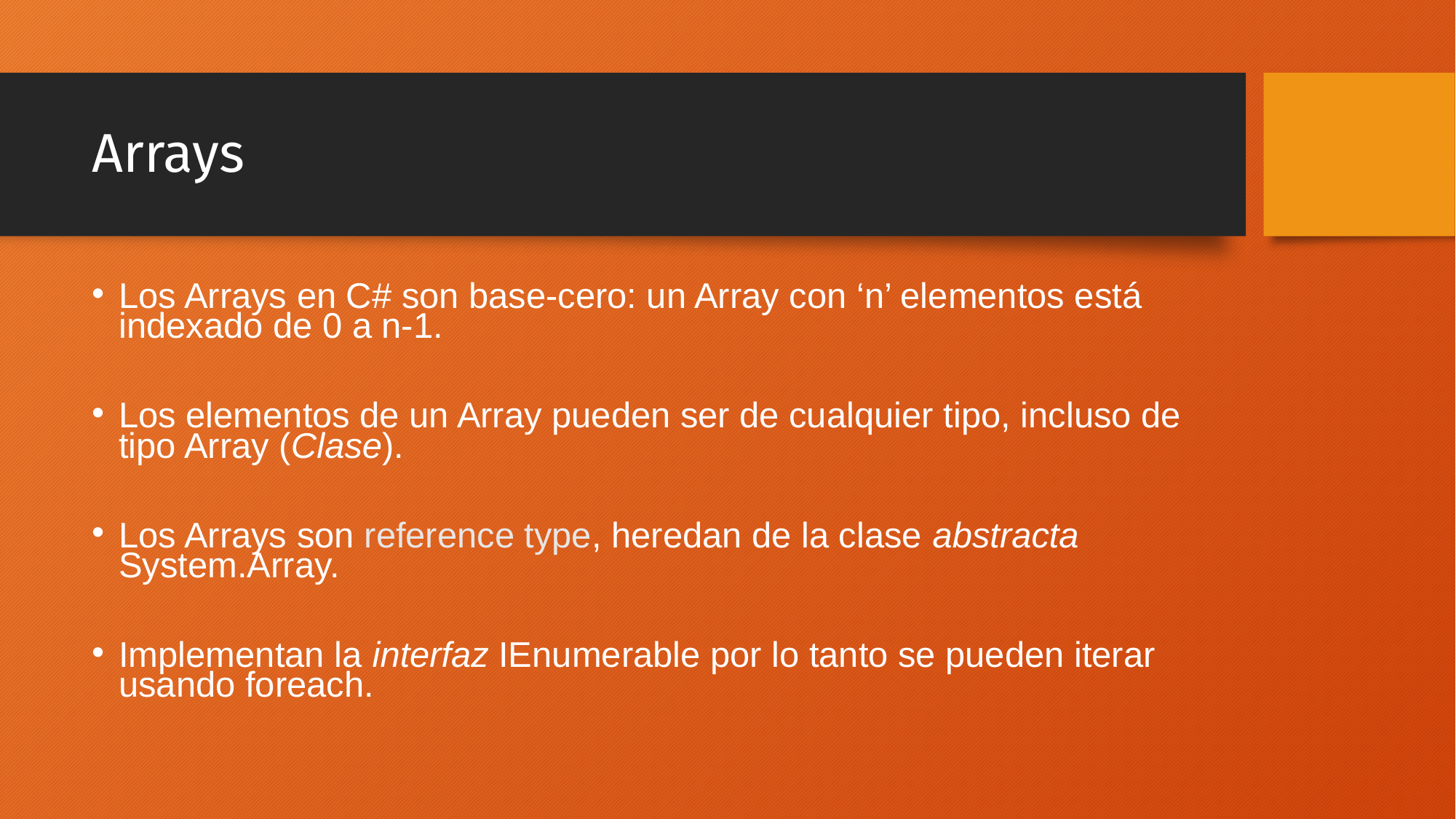

# Arrays
Los Arrays en C# son base-cero: un Array con ‘n’ elementos está indexado de 0 a n-1.

Los elementos de un Array pueden ser de cualquier tipo, incluso de tipo Array (Clase).

Los Arrays son reference type, heredan de la clase abstracta System.Array.

Implementan la interfaz IEnumerable por lo tanto se pueden iterar usando foreach.